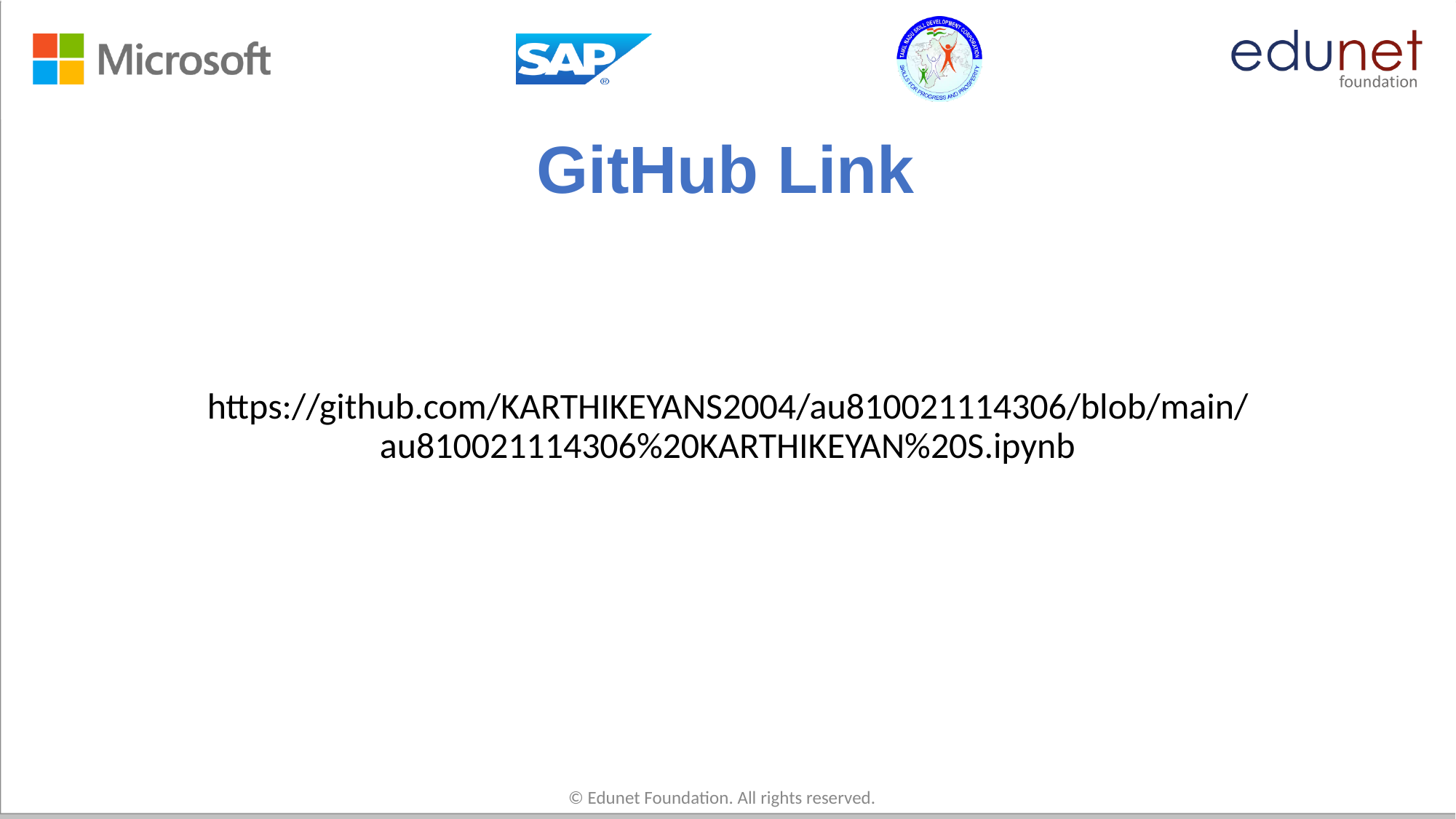

# GitHub Link
https://github.com/KARTHIKEYANS2004/au810021114306/blob/main/au810021114306%20KARTHIKEYAN%20S.ipynb
© Edunet Foundation. All rights reserved.